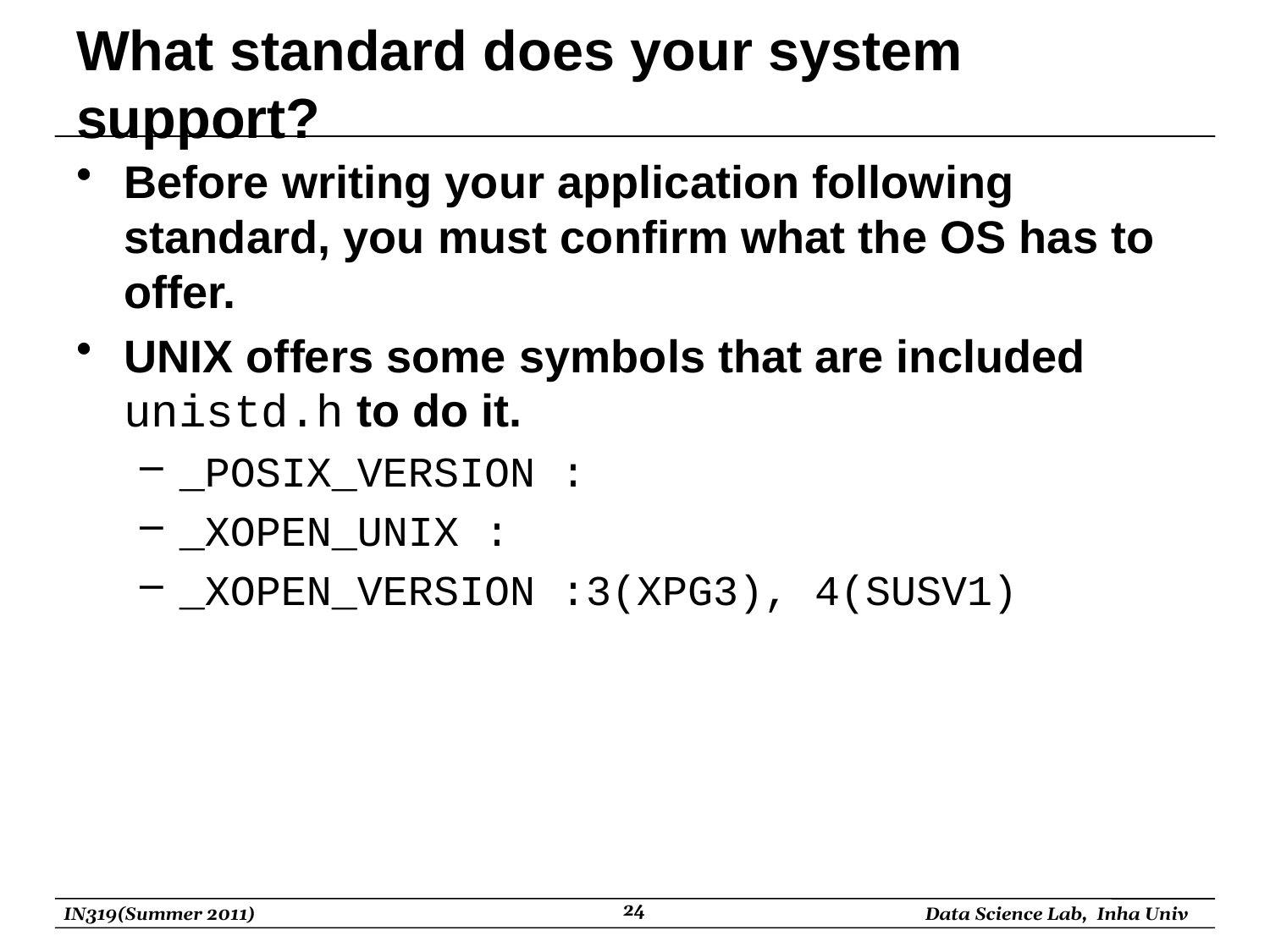

# What standard does your system support?
Before writing your application following standard, you must confirm what the OS has to offer.
UNIX offers some symbols that are included unistd.h to do it.
_POSIX_VERSION :
_XOPEN_UNIX :
_XOPEN_VERSION :3(XPG3), 4(SUSV1)

24